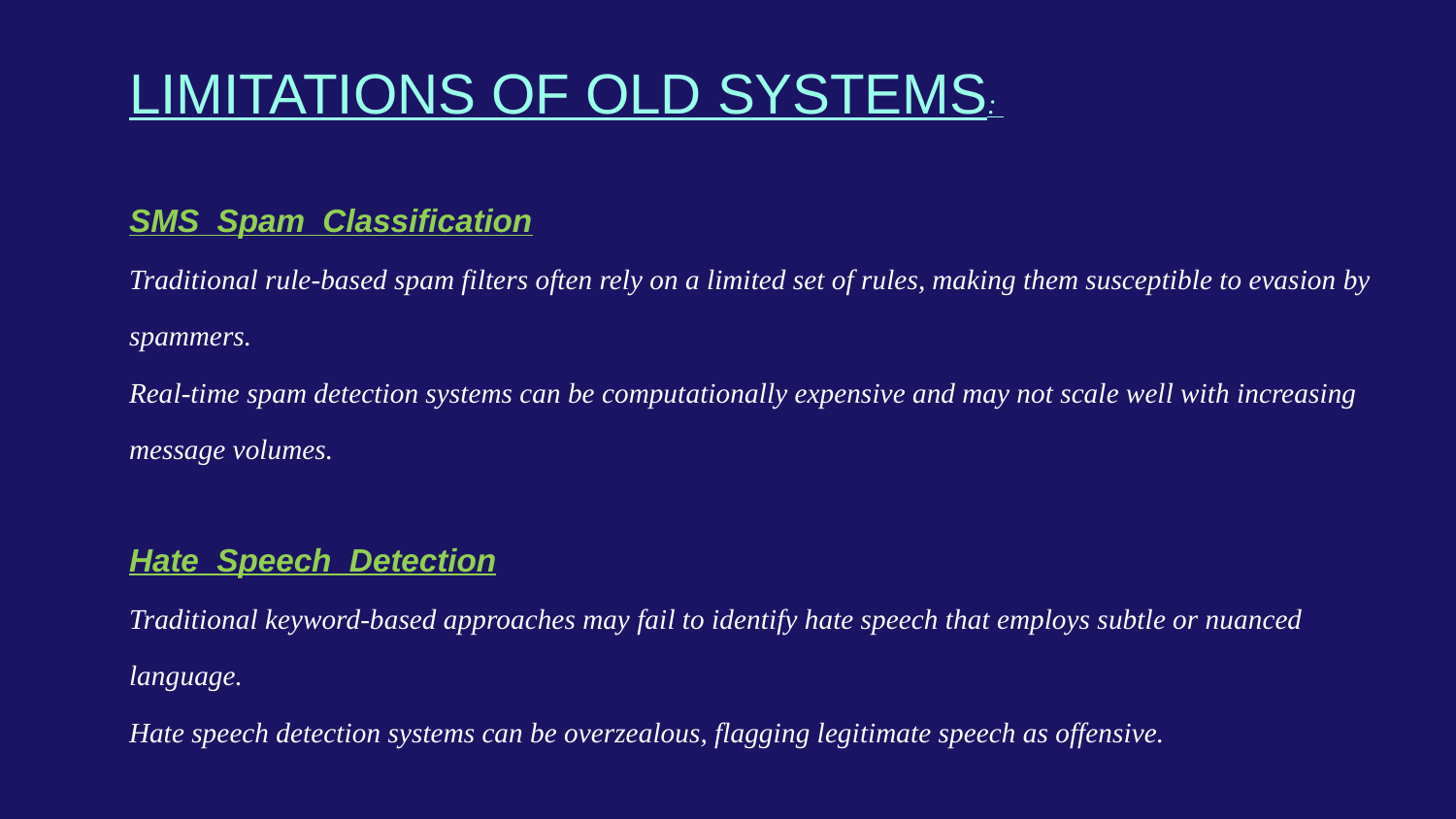

# LIMITATIONS OF OLD SYSTEMS: SMS  Spam  Classification Traditional rule-based spam filters often rely on a limited set of rules, making them susceptible to evasion by spammers. Real-time spam detection systems can be computationally expensive and may not scale well with increasing message volumes. Hate  Speech  Detection Traditional keyword-based approaches may fail to identify hate speech that employs subtle or nuanced language. Hate speech detection systems can be overzealous, flagging legitimate speech as offensive.